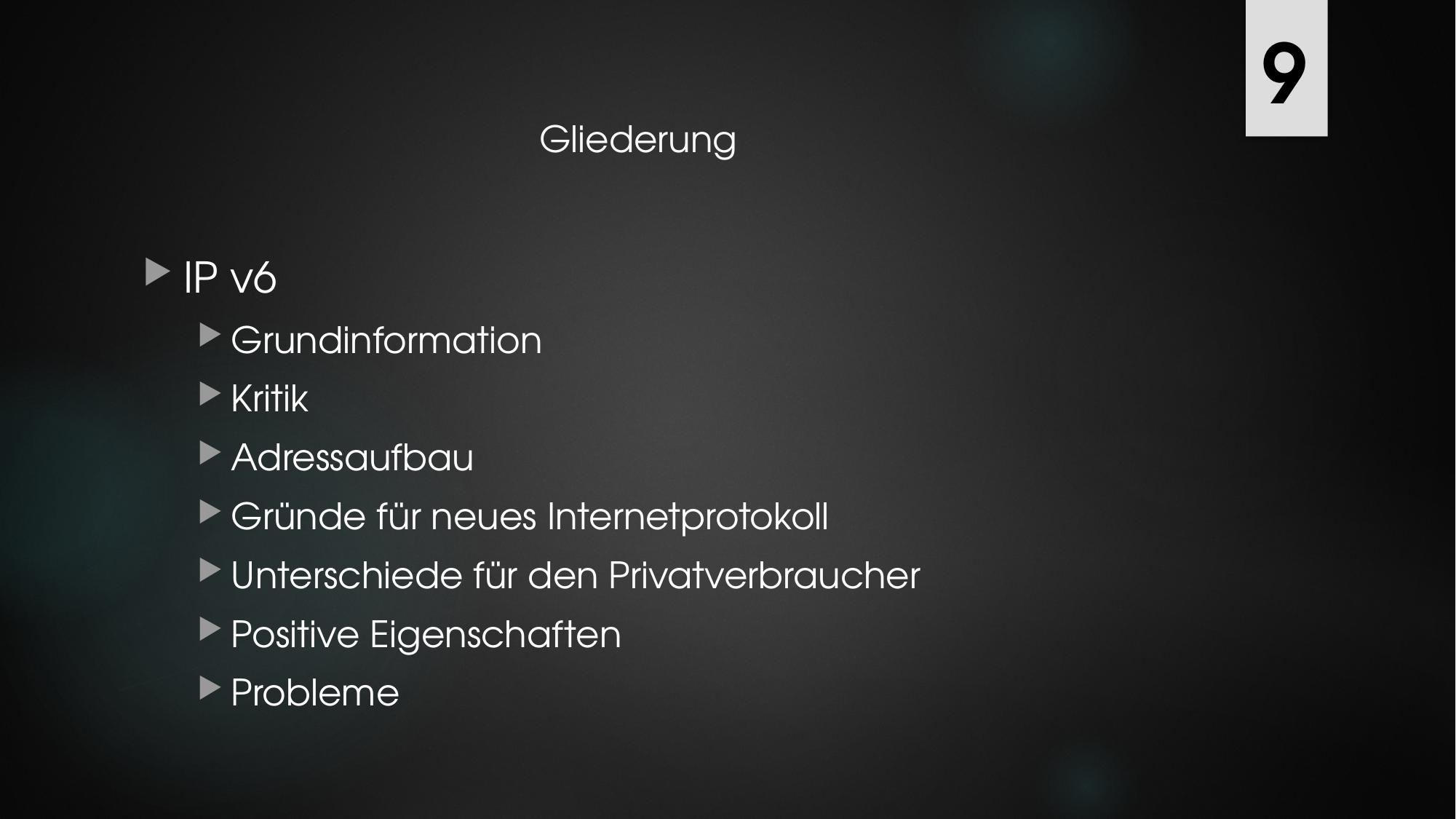

9
# Gliederung
IP v6
Grundinformation
Kritik
Adressaufbau
Gründe für neues Internetprotokoll
Unterschiede für den Privatverbraucher
Positive Eigenschaften
Probleme